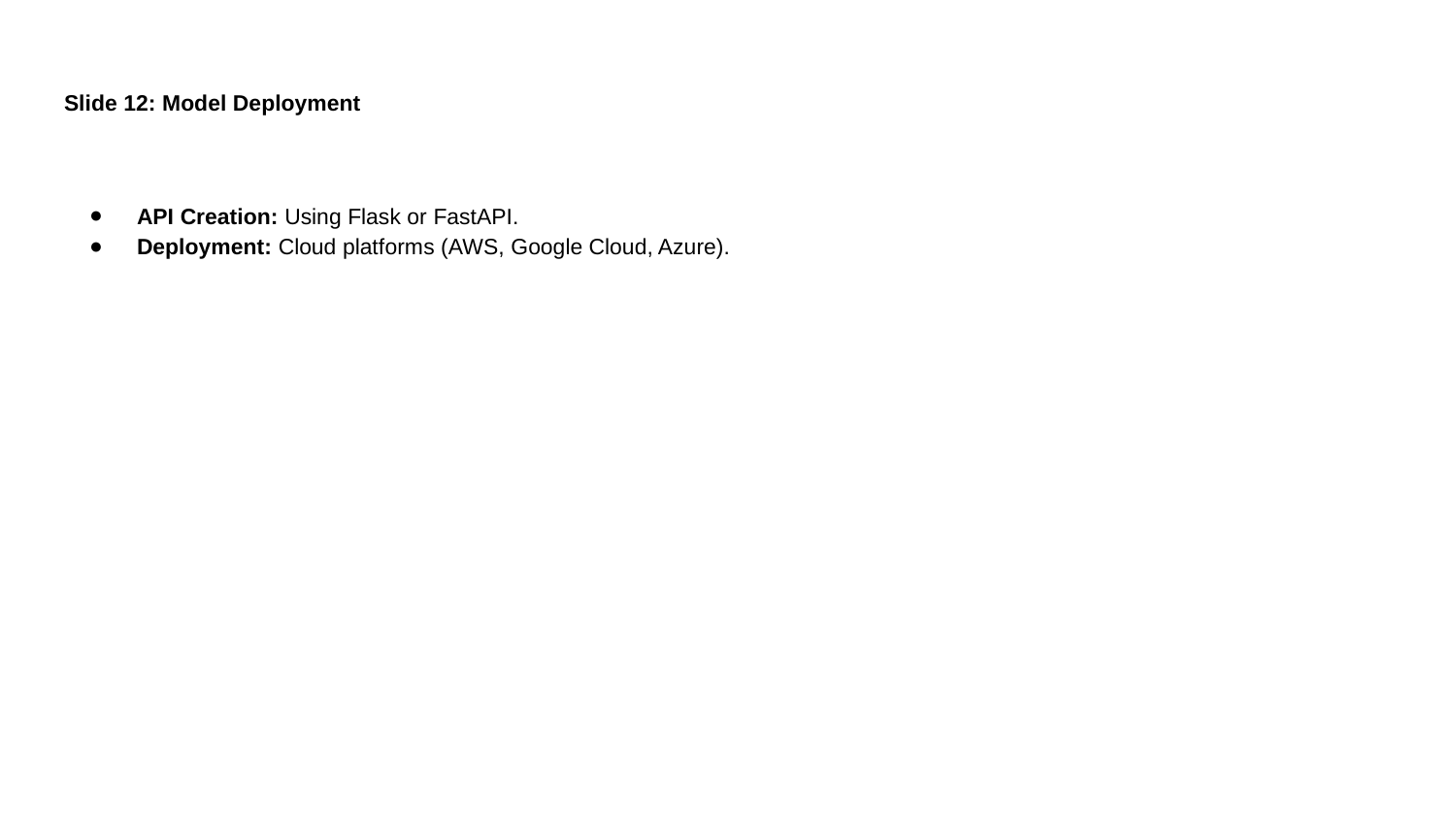

# Slide 12: Model Deployment

API Creation: Using Flask or FastAPI.
Deployment: Cloud platforms (AWS, Google Cloud, Azure).